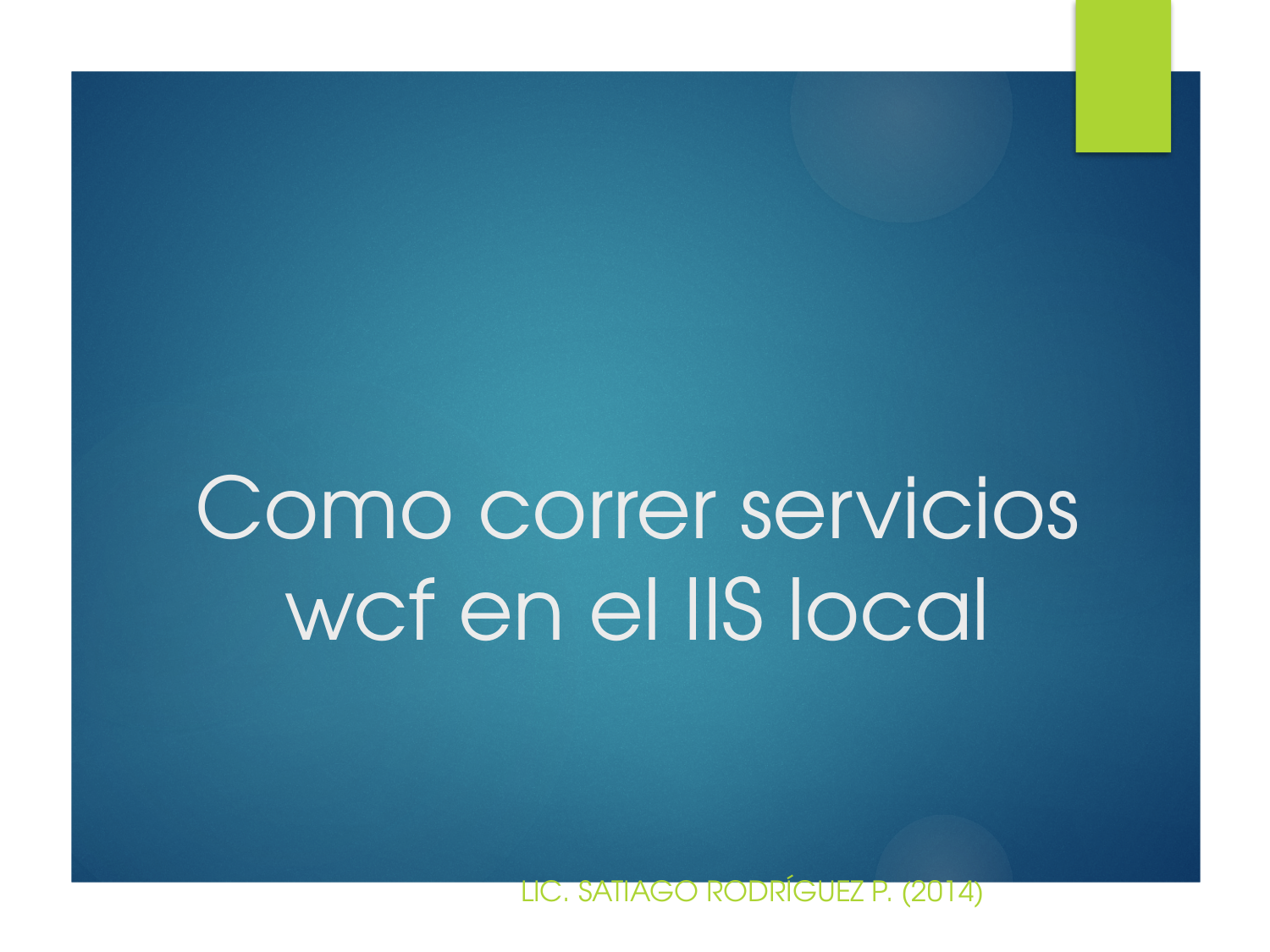

# Como correr servicios wcf en el IIS local
Lic. Satiago Rodríguez P. (2014)